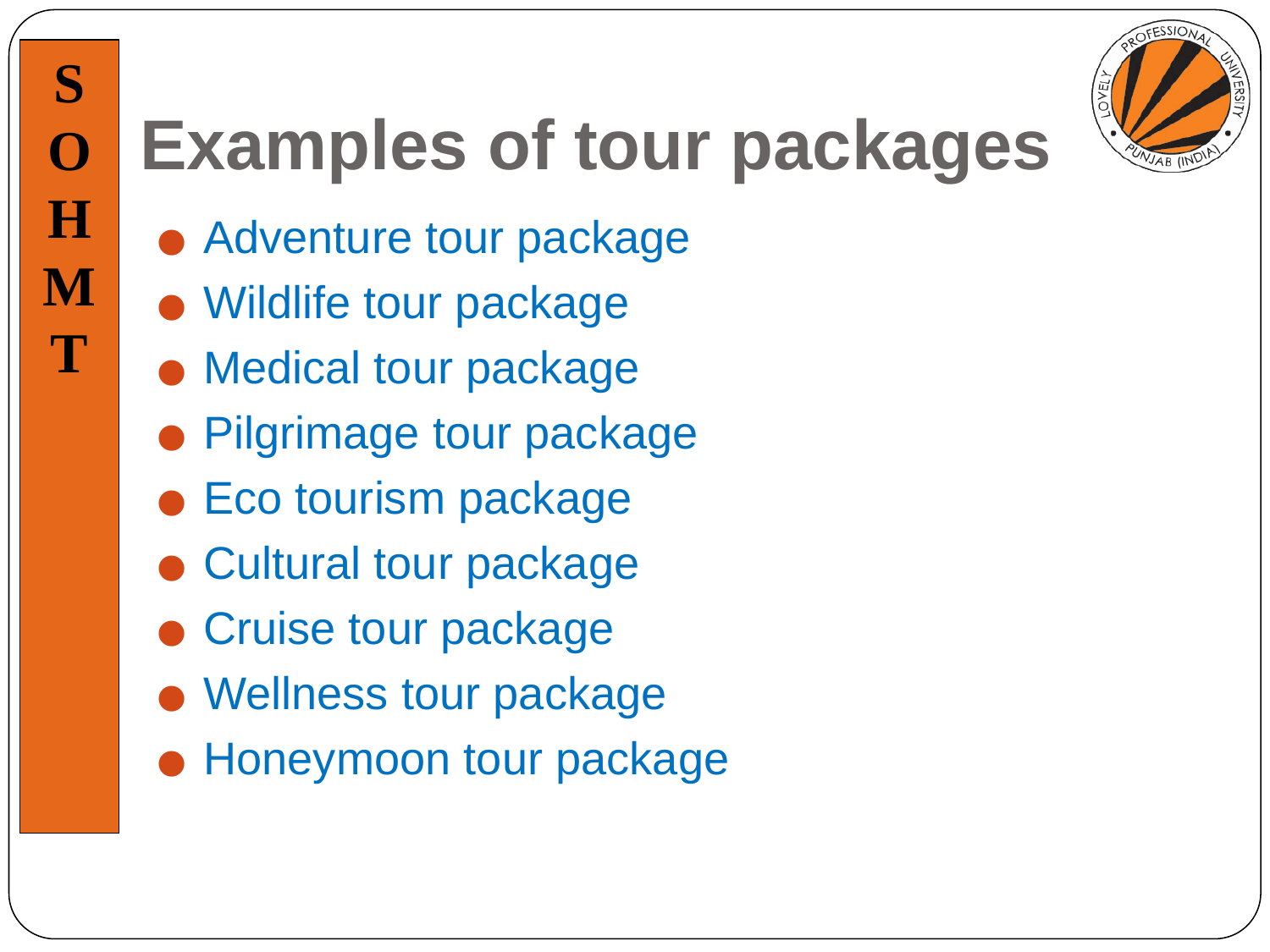

# Examples of tour packages
Adventure tour package
Wildlife tour package
Medical tour package
Pilgrimage tour package
Eco tourism package
Cultural tour package
Cruise tour package
Wellness tour package
Honeymoon tour package